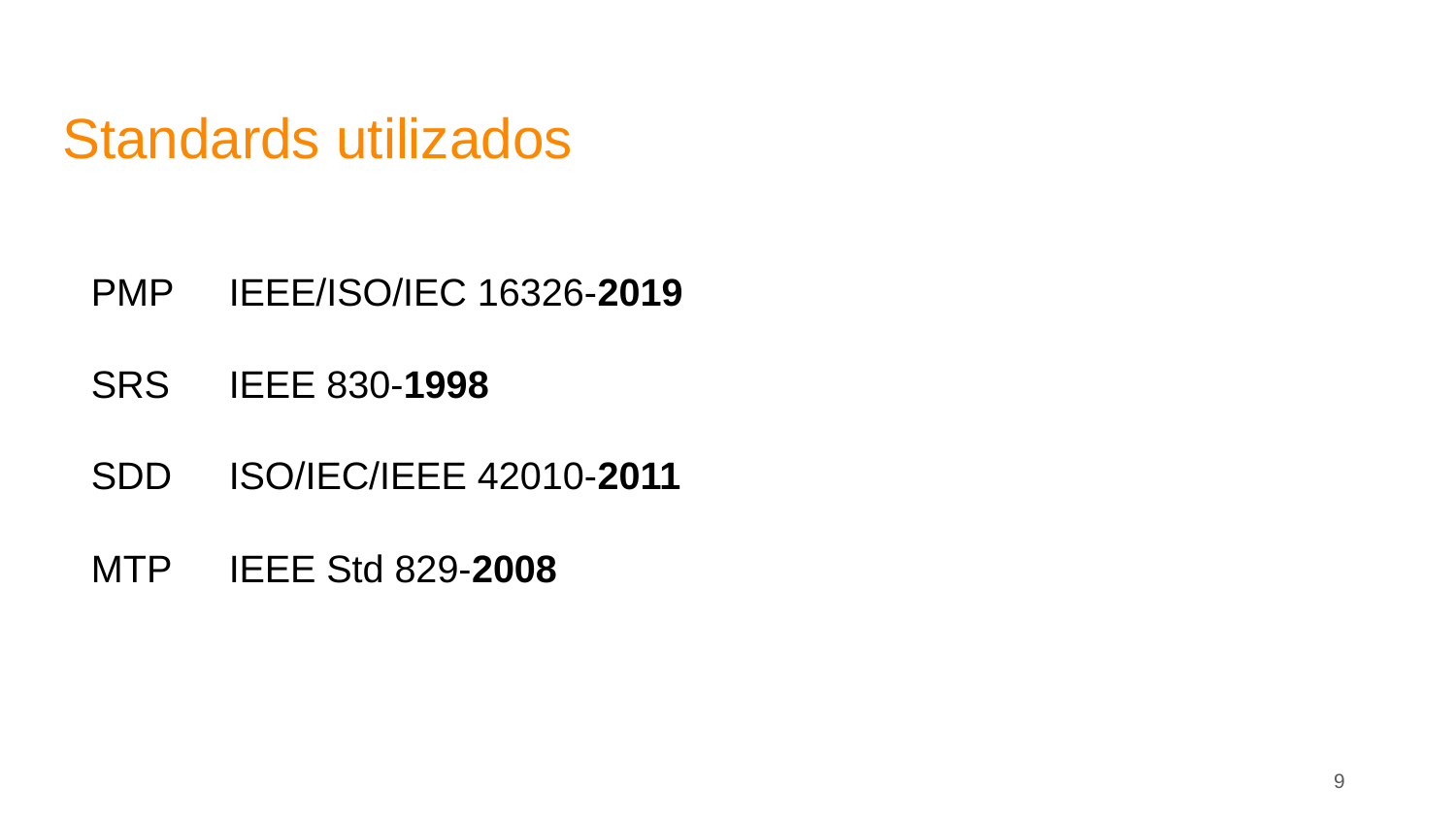

# Standards utilizados
PMP

SRS

SDD

MTP
IEEE/ISO/IEC 16326-2019

IEEE 830-1998

ISO/IEC/IEEE 42010-2011

IEEE Std 829-2008
9